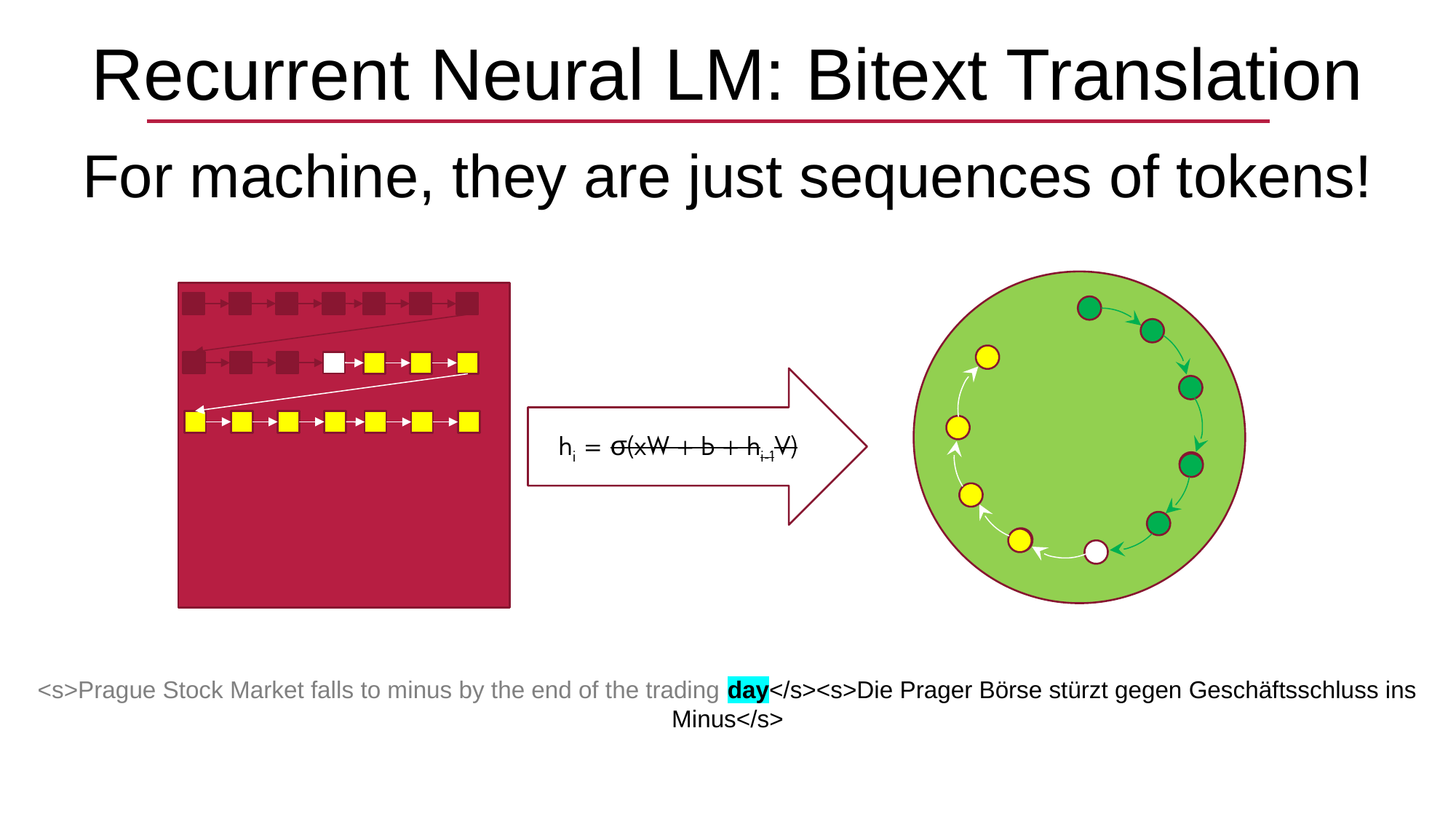

Recurrent Neural LM: Bitext Translation
For machine, they are just sequences of tokens!

hi = σ(xW + b + hi-1V)

<s>Prague Stock Market falls to minus by the end of the trading day</s><s>Die Prager Börse stürzt gegen Geschäftsschluss ins Minus</s>